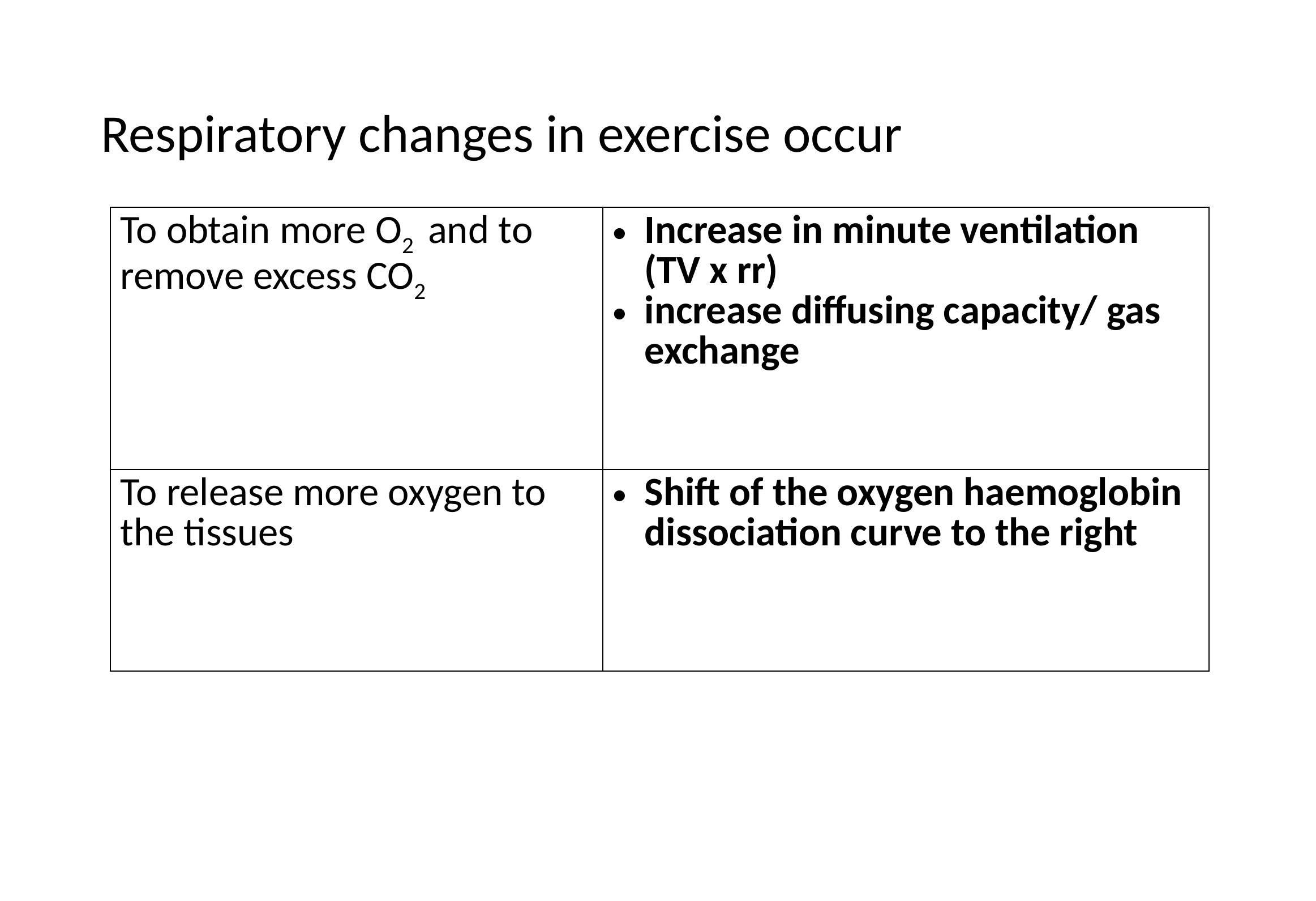

# Respiratory changes in exercise occur
| To obtain more O2 and to remove excess CO2 | Increase in minute ventilation (TV x rr) increase diffusing capacity/ gas exchange |
| --- | --- |
| To release more oxygen to the tissues | Shift of the oxygen haemoglobin dissociation curve to the right |